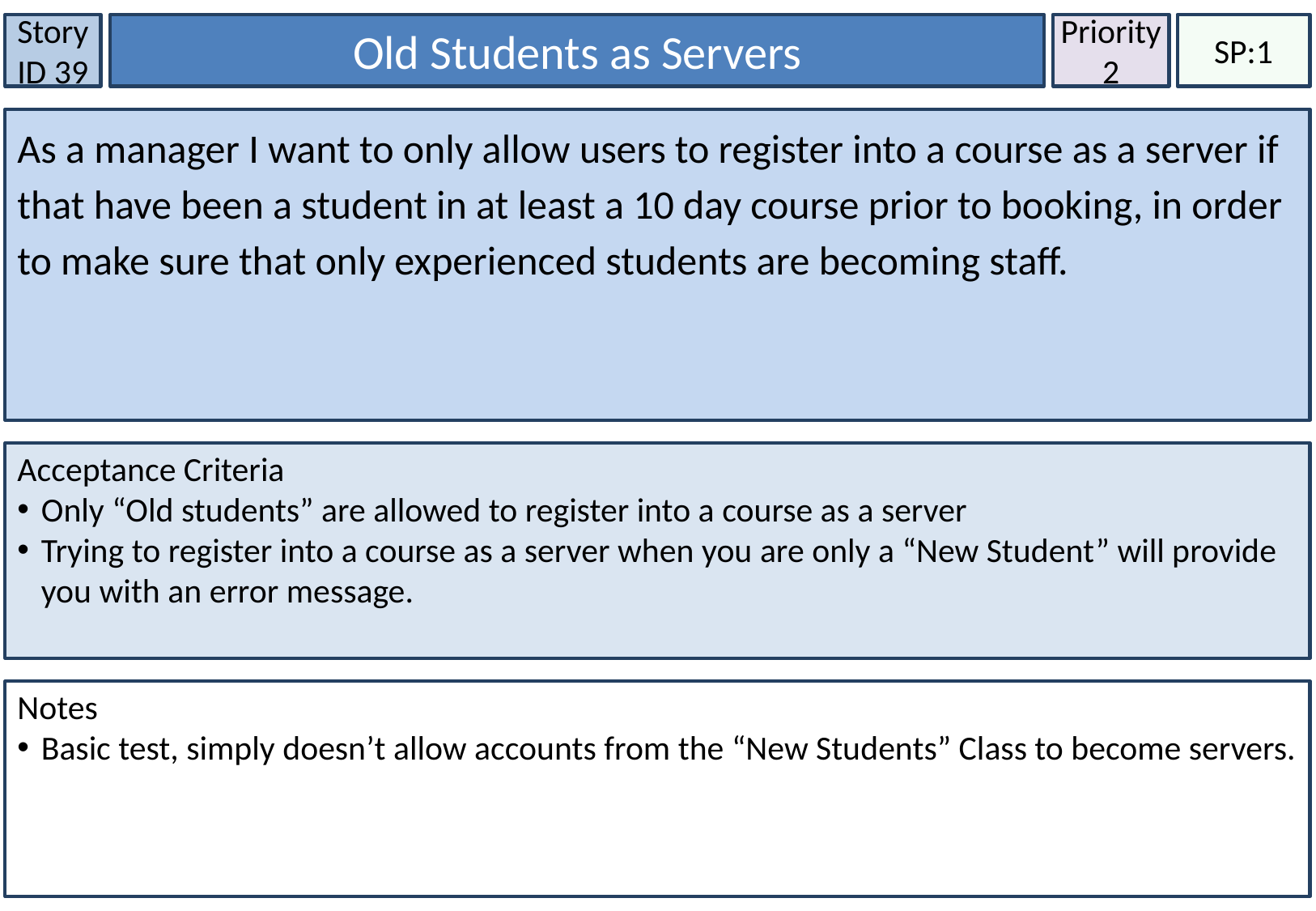

Old Students as Servers
Priority2
SP:1
Story ID 39
As a manager I want to only allow users to register into a course as a server if that have been a student in at least a 10 day course prior to booking, in order to make sure that only experienced students are becoming staff.

Acceptance Criteria
Only “Old students” are allowed to register into a course as a server
Trying to register into a course as a server when you are only a “New Student” will provide you with an error message.
Notes
Basic test, simply doesn’t allow accounts from the “New Students” Class to become servers.